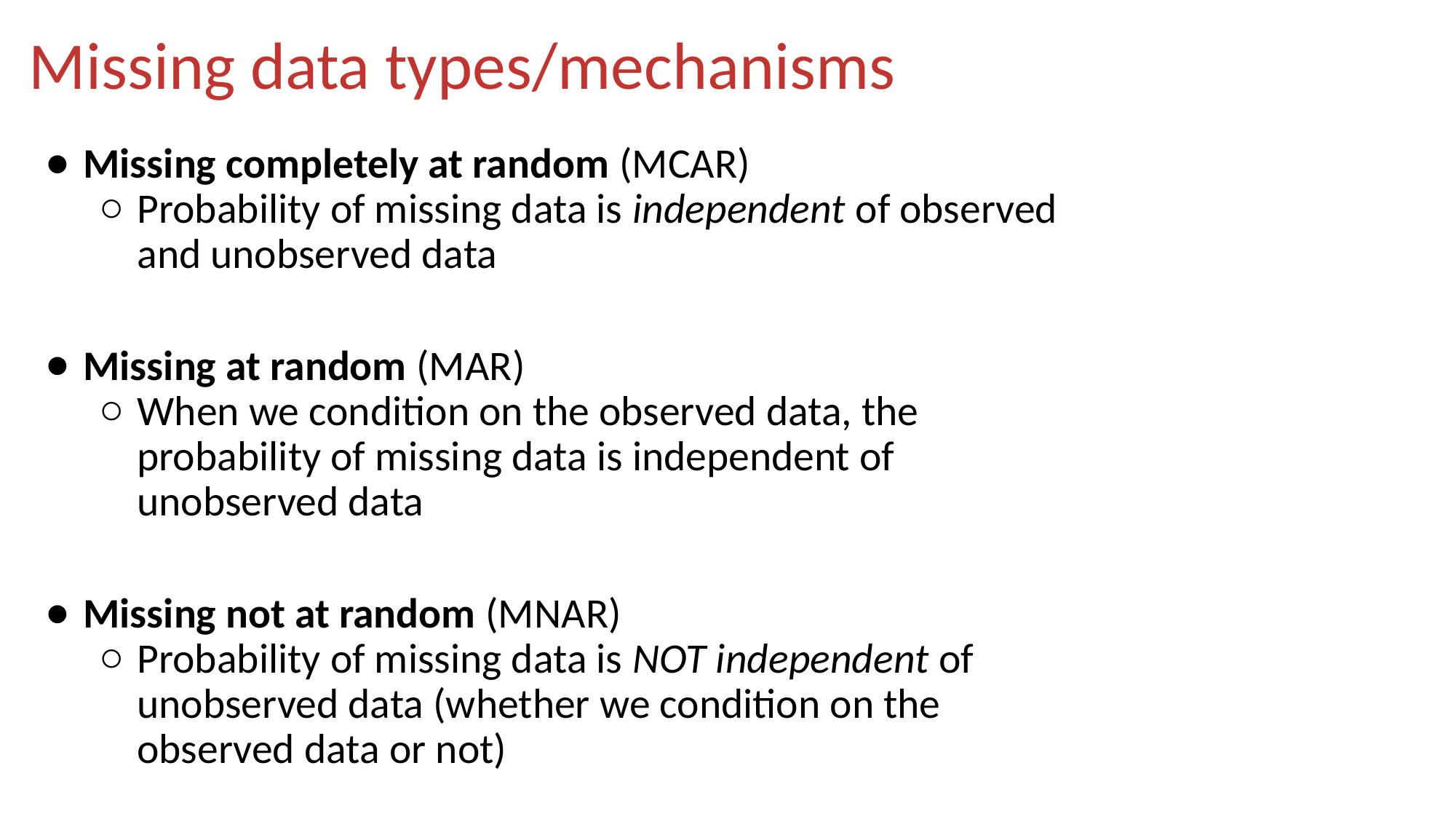

# Missing data types/mechanisms
Missing completely at random (MCAR)
Probability of missing data is independent of observed and unobserved data

Missing at random (MAR)
When we condition on the observed data, the probability of missing data is independent of unobserved data

Missing not at random (MNAR)
Probability of missing data is NOT independent of unobserved data (whether we condition on the observed data or not)